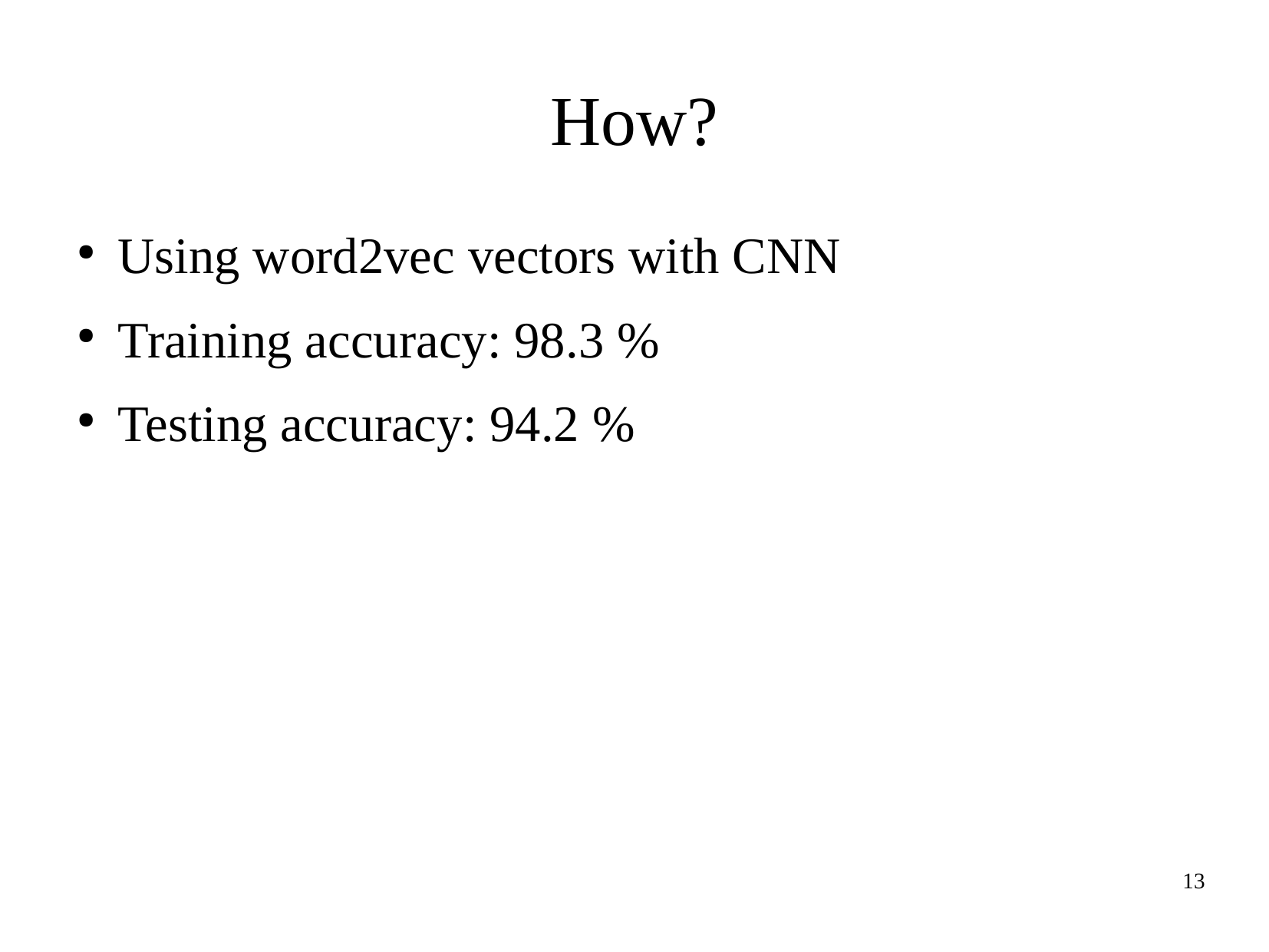

How?
Using word2vec vectors with CNN
Training accuracy: 98.3 %
Testing accuracy: 94.2 %
13